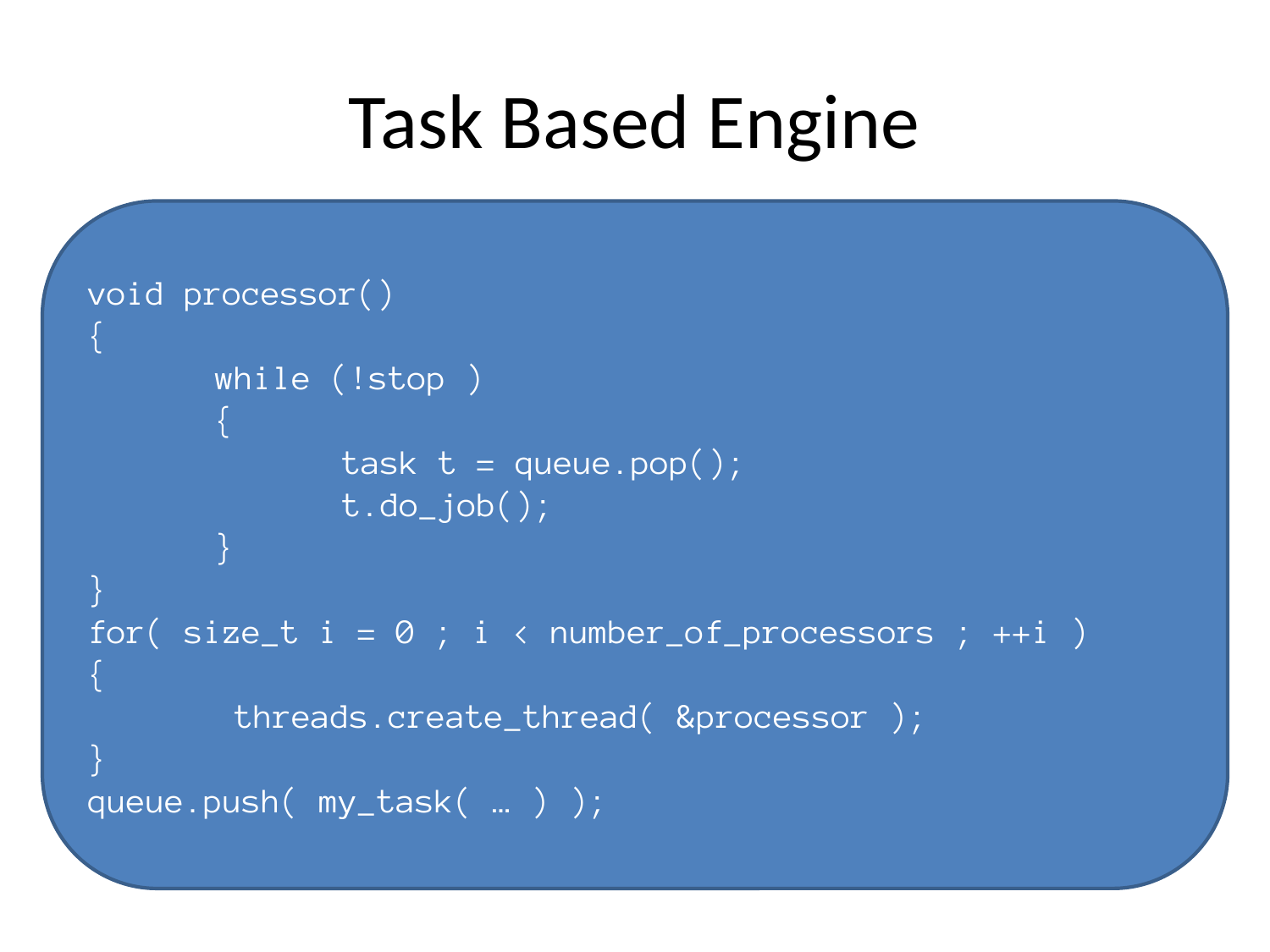

# Task Based Engine
void processor()
{
	while (!stop )
	{
		task t = queue.pop();
		t.do_job();
	}
}
for( size_t i = 0 ; i < number_of_processors ; ++i )
{
	 threads.create_thread( &processor );
}
queue.push( my_task( … ) );